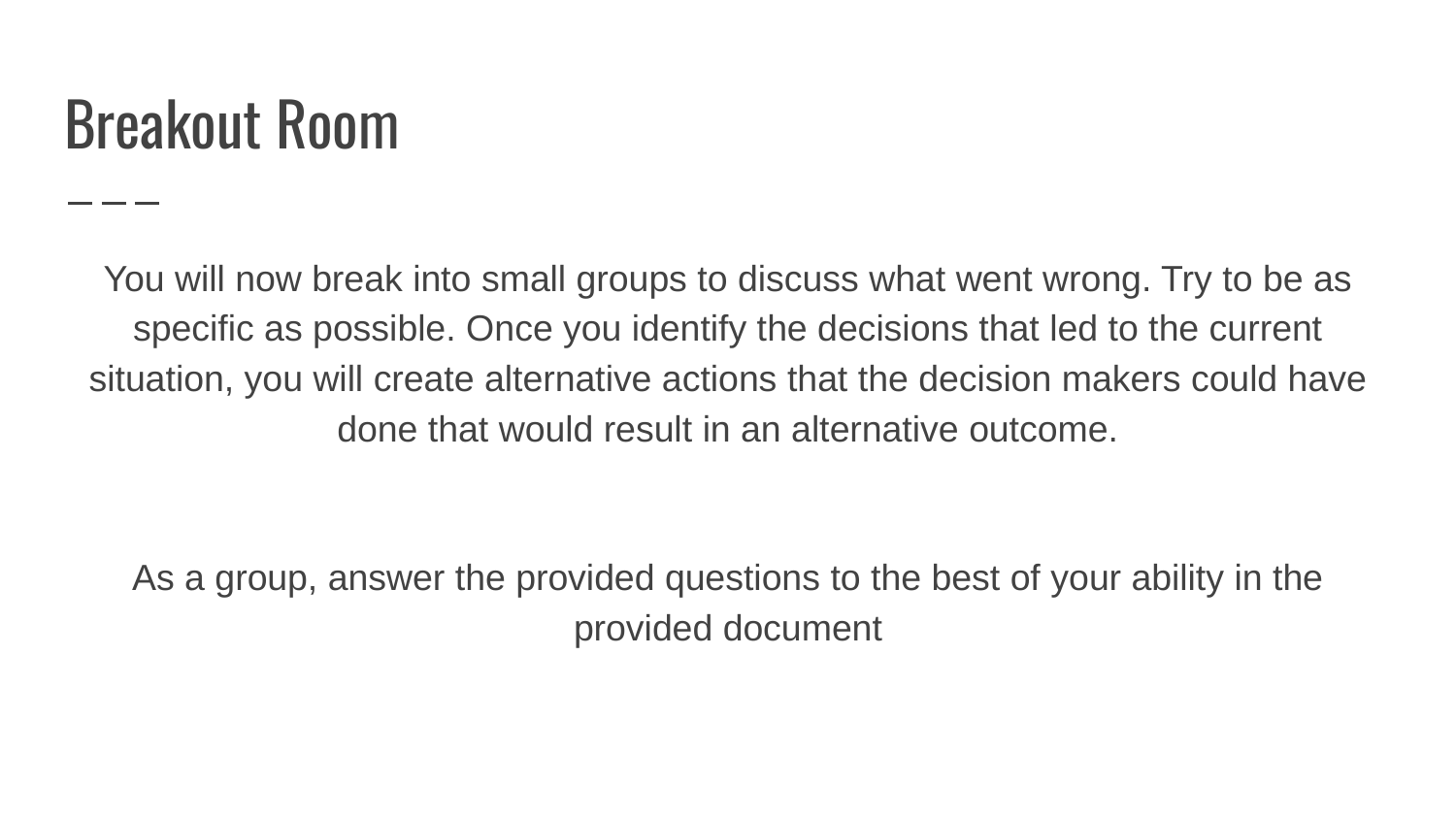

# Breakout Room
You will now break into small groups to discuss what went wrong. Try to be as specific as possible. Once you identify the decisions that led to the current situation, you will create alternative actions that the decision makers could have done that would result in an alternative outcome.

As a group, answer the provided questions to the best of your ability in the provided document